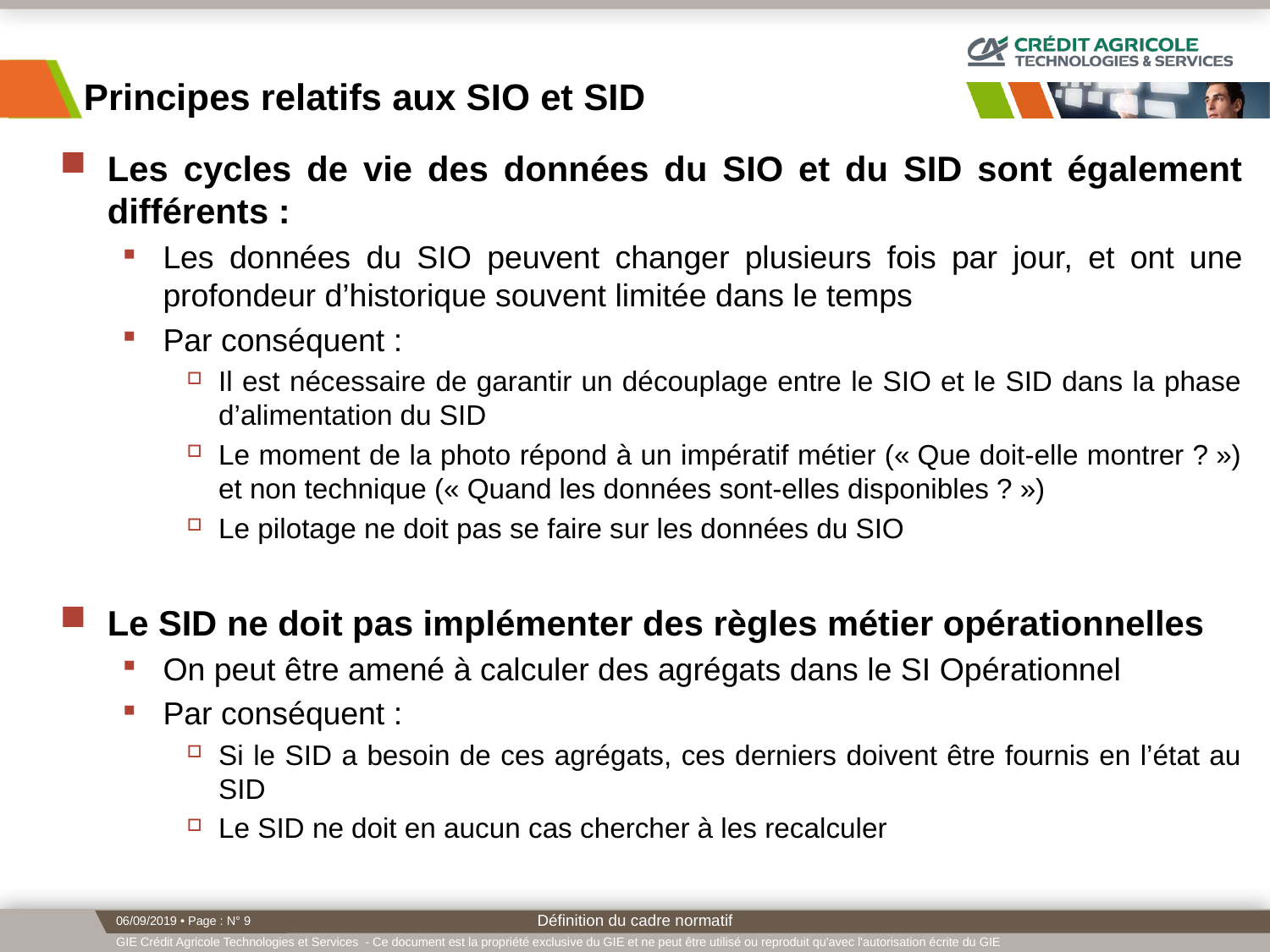

# Principes relatifs aux SIO et SID
Les cycles de vie des données du SIO et du SID sont également différents :
Les données du SIO peuvent changer plusieurs fois par jour, et ont une profondeur d’historique souvent limitée dans le temps
Par conséquent :
Il est nécessaire de garantir un découplage entre le SIO et le SID dans la phase d’alimentation du SID
Le moment de la photo répond à un impératif métier (« Que doit-elle montrer ? ») et non technique (« Quand les données sont-elles disponibles ? »)
Le pilotage ne doit pas se faire sur les données du SIO

Le SID ne doit pas implémenter des règles métier opérationnelles
On peut être amené à calculer des agrégats dans le SI Opérationnel
Par conséquent :
Si le SID a besoin de ces agrégats, ces derniers doivent être fournis en l’état au SID
Le SID ne doit en aucun cas chercher à les recalculer
Définition du cadre normatif